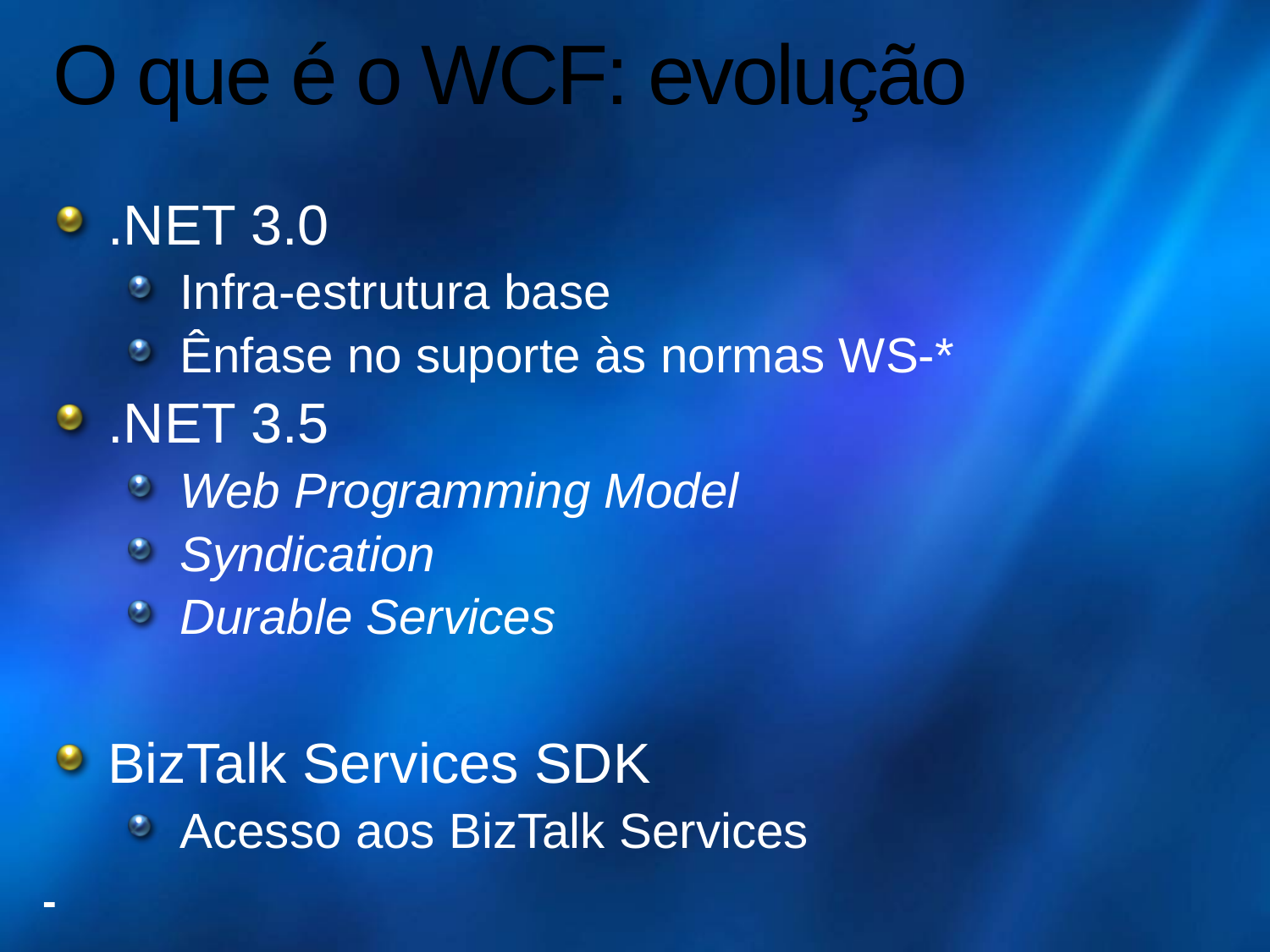

# O que é o WCF: evolução
.NET 3.0
Infra-estrutura base
Ênfase no suporte às normas WS-*
.NET 3.5
Web Programming Model
Syndication
Durable Services

BizTalk Services SDK
Acesso aos BizTalk Services
-